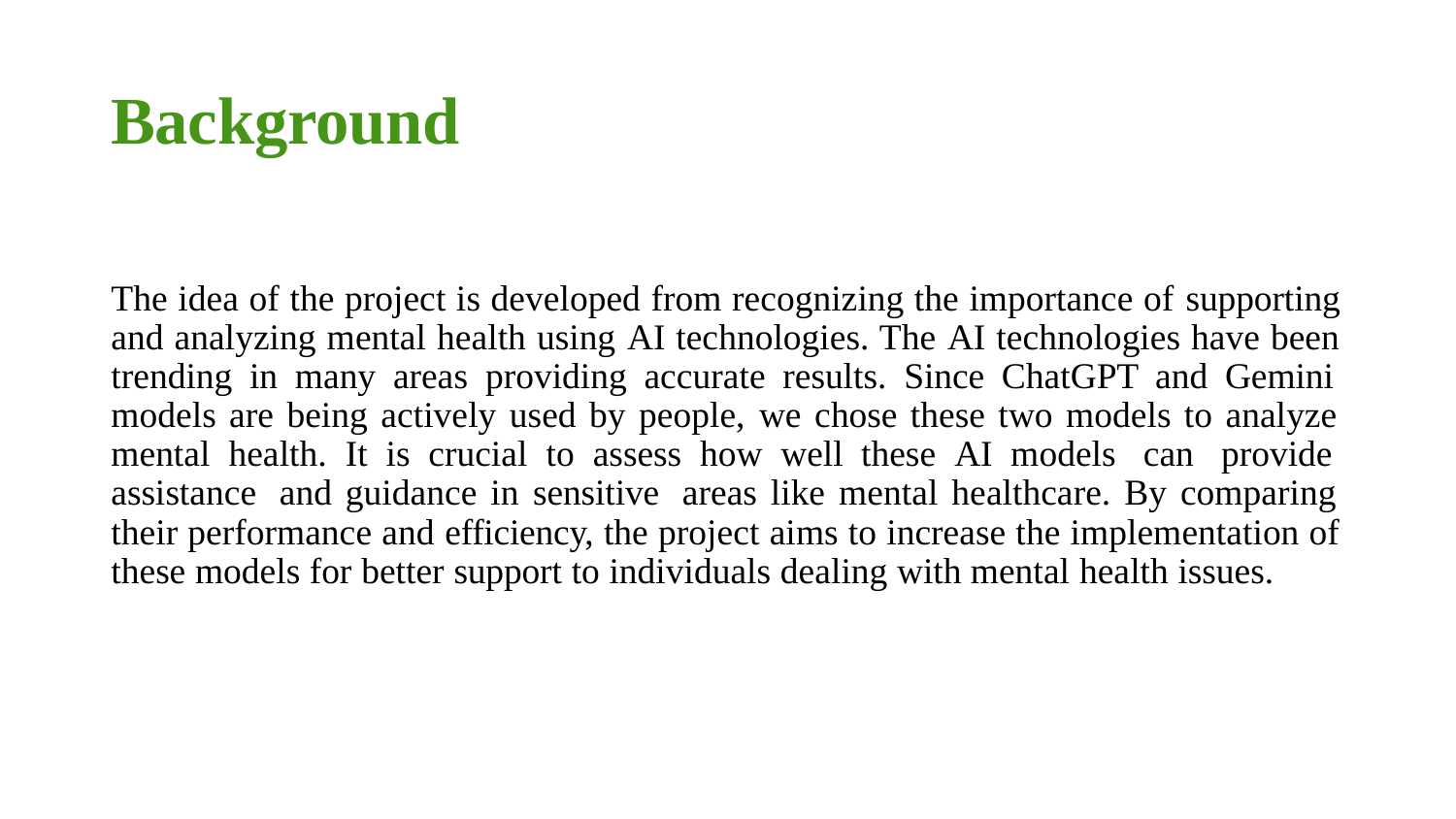

# Background
The idea of the project is developed from recognizing the importance of supporting  and analyzing mental health using AI technologies. The AI technologies have been  trending in many areas providing accurate results. Since ChatGPT and Gemini  models are being actively used by people, we chose these two models to analyze  mental health. It is crucial to assess how well these AI models can provide  assistance and guidance in sensitive areas like mental healthcare. By comparing  their performance and efficiency, the project aims to increase the implementation of  these models for better support to individuals dealing with mental health issues.